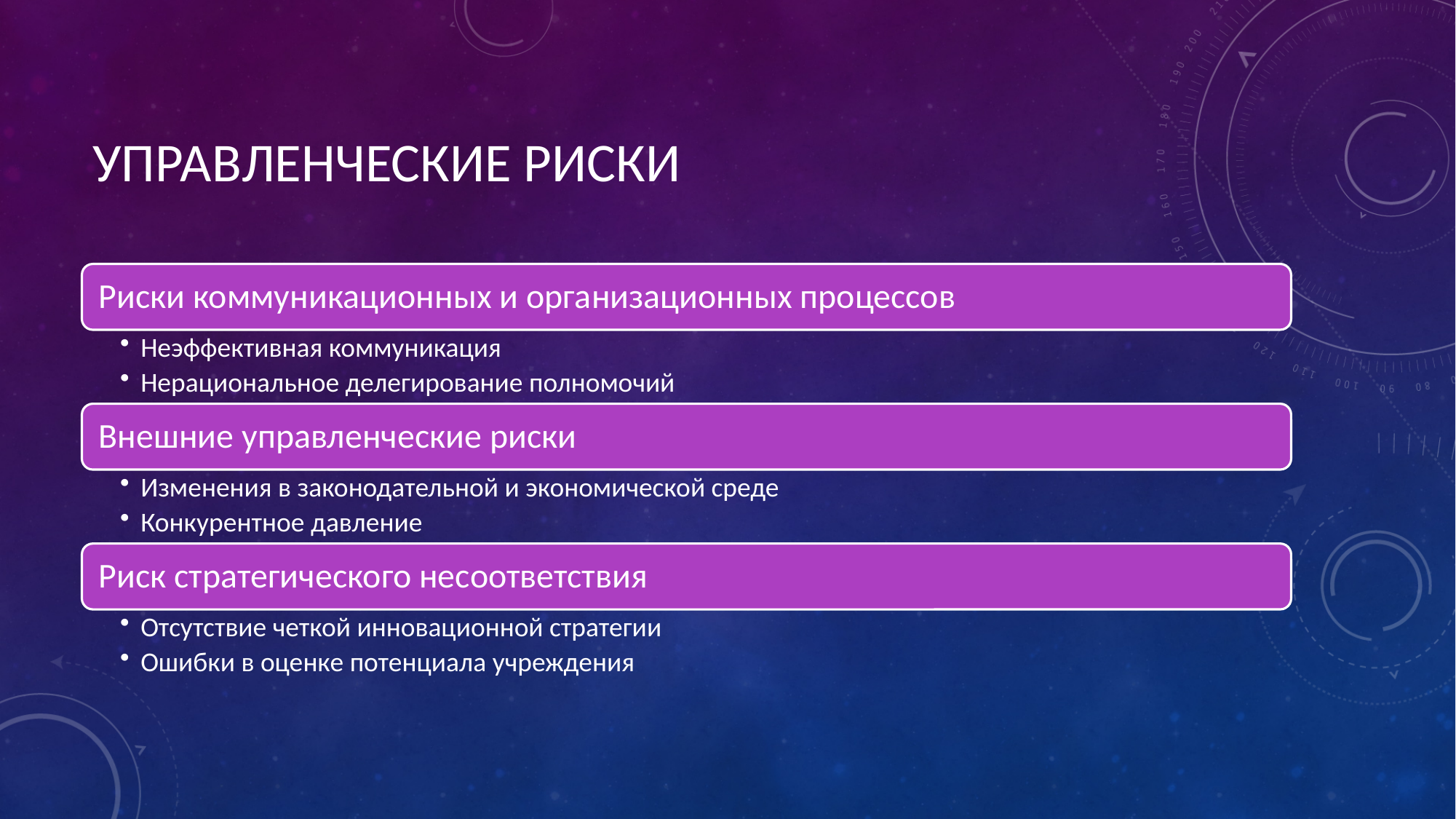

# Управленческие риски
Риски коммуникационных и организационных процессов
Неэффективная коммуникация
Нерациональное делегирование полномочий
Внешние управленческие риски
Изменения в законодательной и экономической среде
Конкурентное давление
Риск стратегического несоответствия
Отсутствие четкой инновационной стратегии
Ошибки в оценке потенциала учреждения